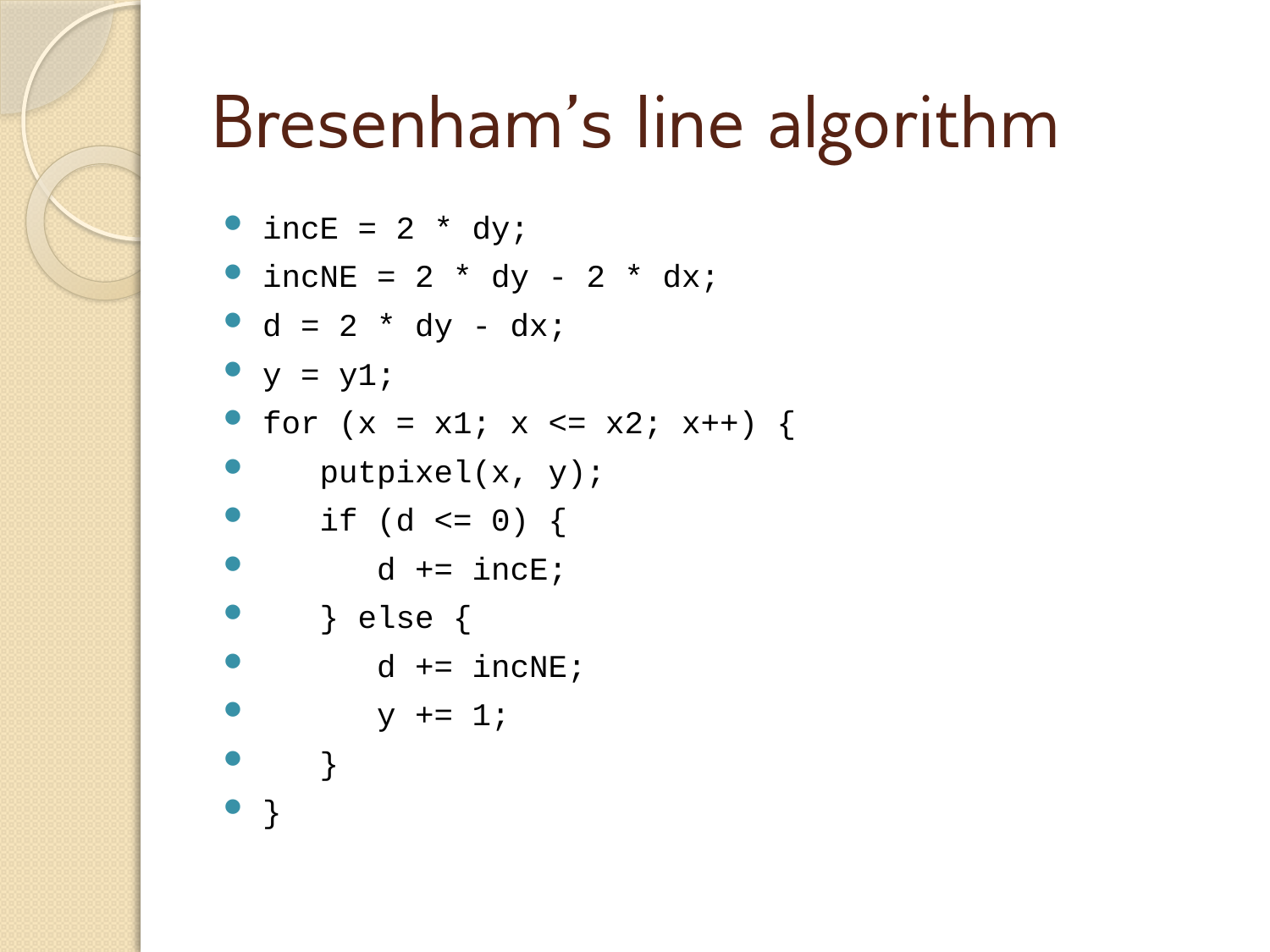

# Bresenham’s line algorithm
incE = 2 * dy;
incNE = 2 * dy - 2 * dx;
d = 2 * dy - dx;
y = y1;
for (x = x1; x <= x2; x++) {
   putpixel(x, y);
   if (d <= 0) {
      d += incE;
   } else {
      d += incNE;
      y += 1;
   }
}